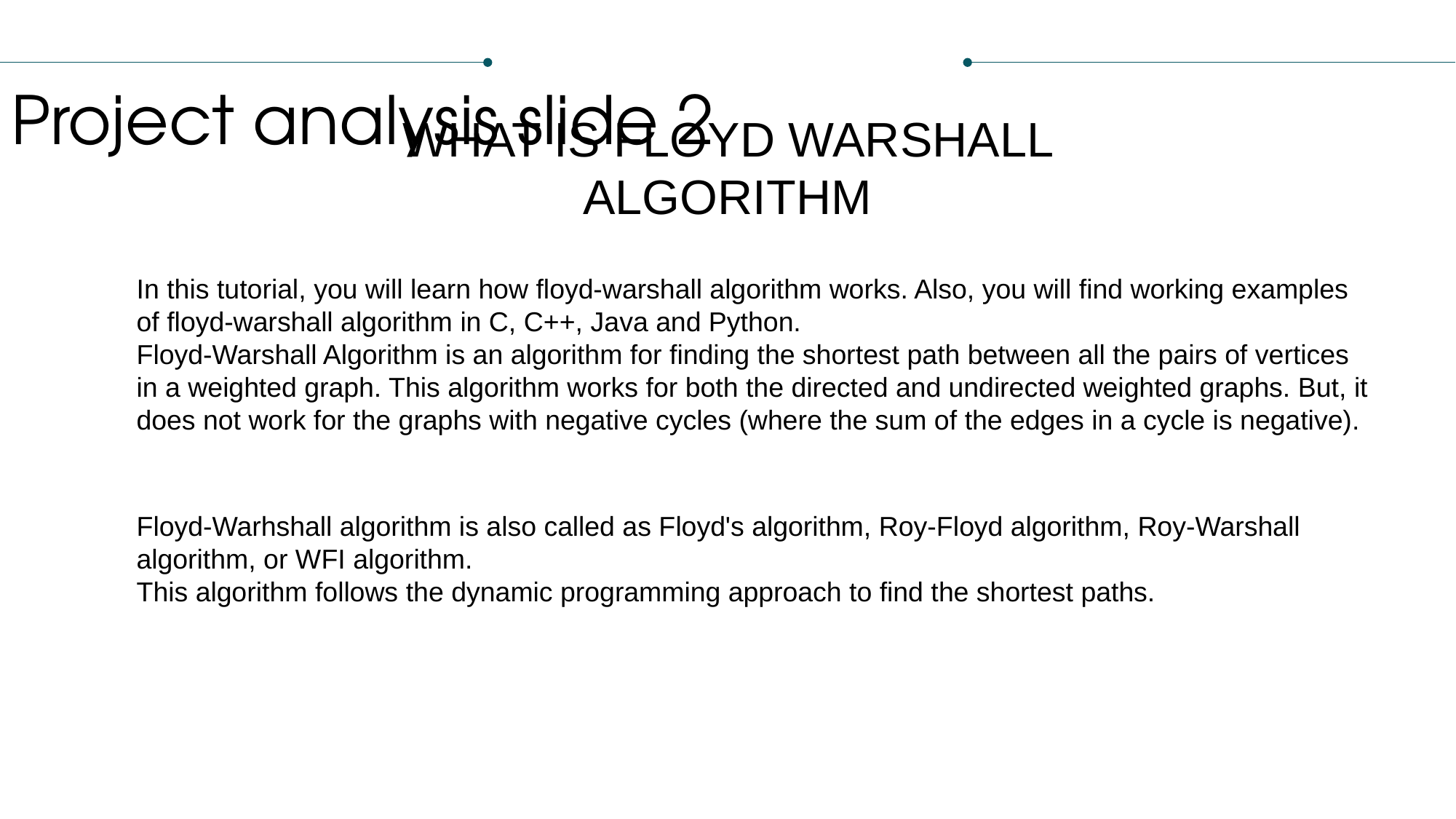

Project analysis slide 2
WHAT IS FLOYD WARSHALL ALGORITHM
In this tutorial, you will learn how floyd-warshall algorithm works. Also, you will find working examples of floyd-warshall algorithm in C, C++, Java and Python.
Floyd-Warshall Algorithm is an algorithm for finding the shortest path between all the pairs of vertices in a weighted graph. This algorithm works for both the directed and undirected weighted graphs. But, it does not work for the graphs with negative cycles (where the sum of the edges in a cycle is negative).
Floyd-Warhshall algorithm is also called as Floyd's algorithm, Roy-Floyd algorithm, Roy-Warshall algorithm, or WFI algorithm.
This algorithm follows the dynamic programming approach to find the shortest paths.